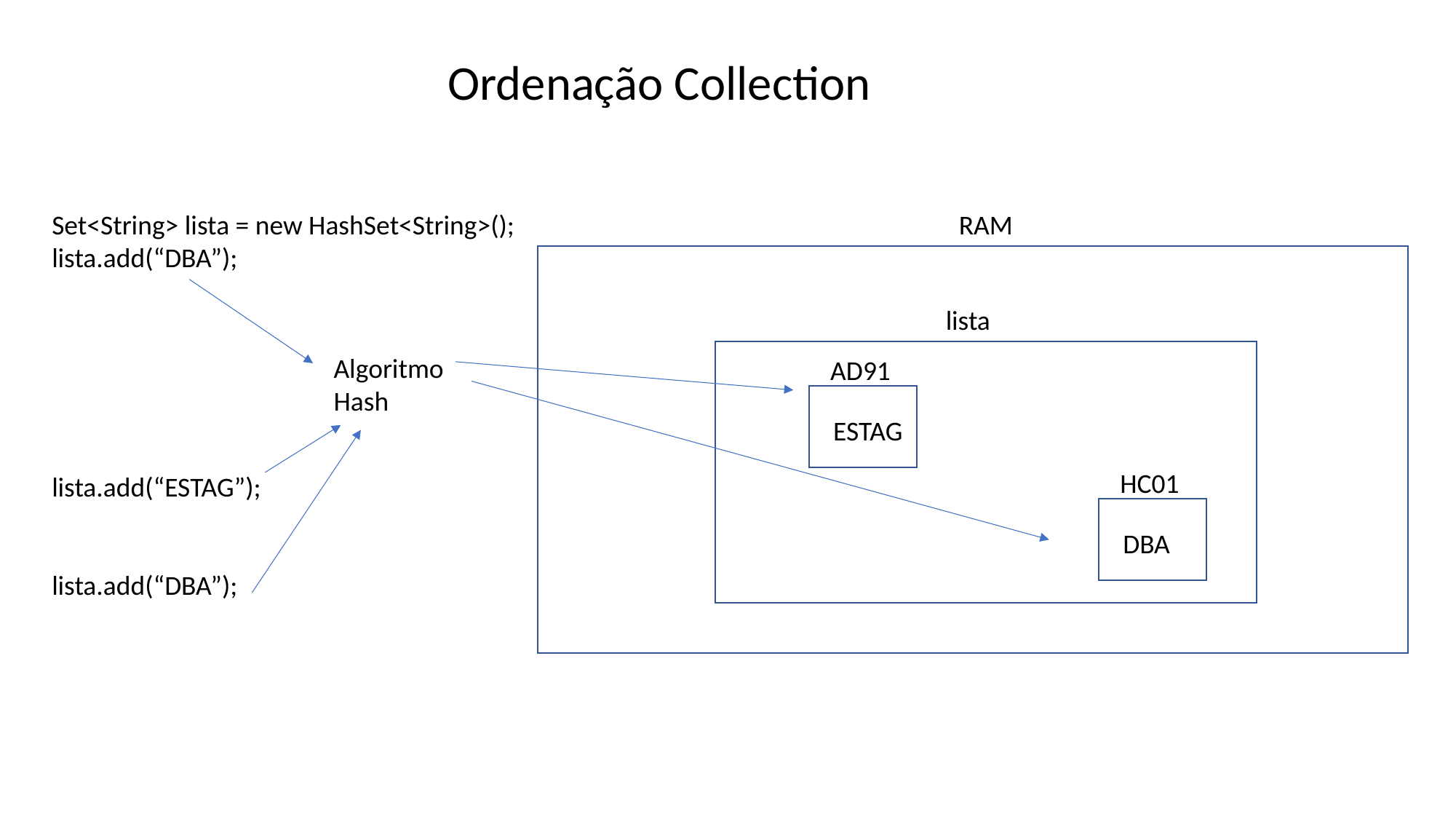

Ordenação Collection
Set<String> lista = new HashSet<String>();
lista.add(“DBA”);

lista.add(“ESTAG”);

lista.add(“DBA”);

RAM

lista

Algoritmo
Hash
AD91

ESTAG
HC01

DBA